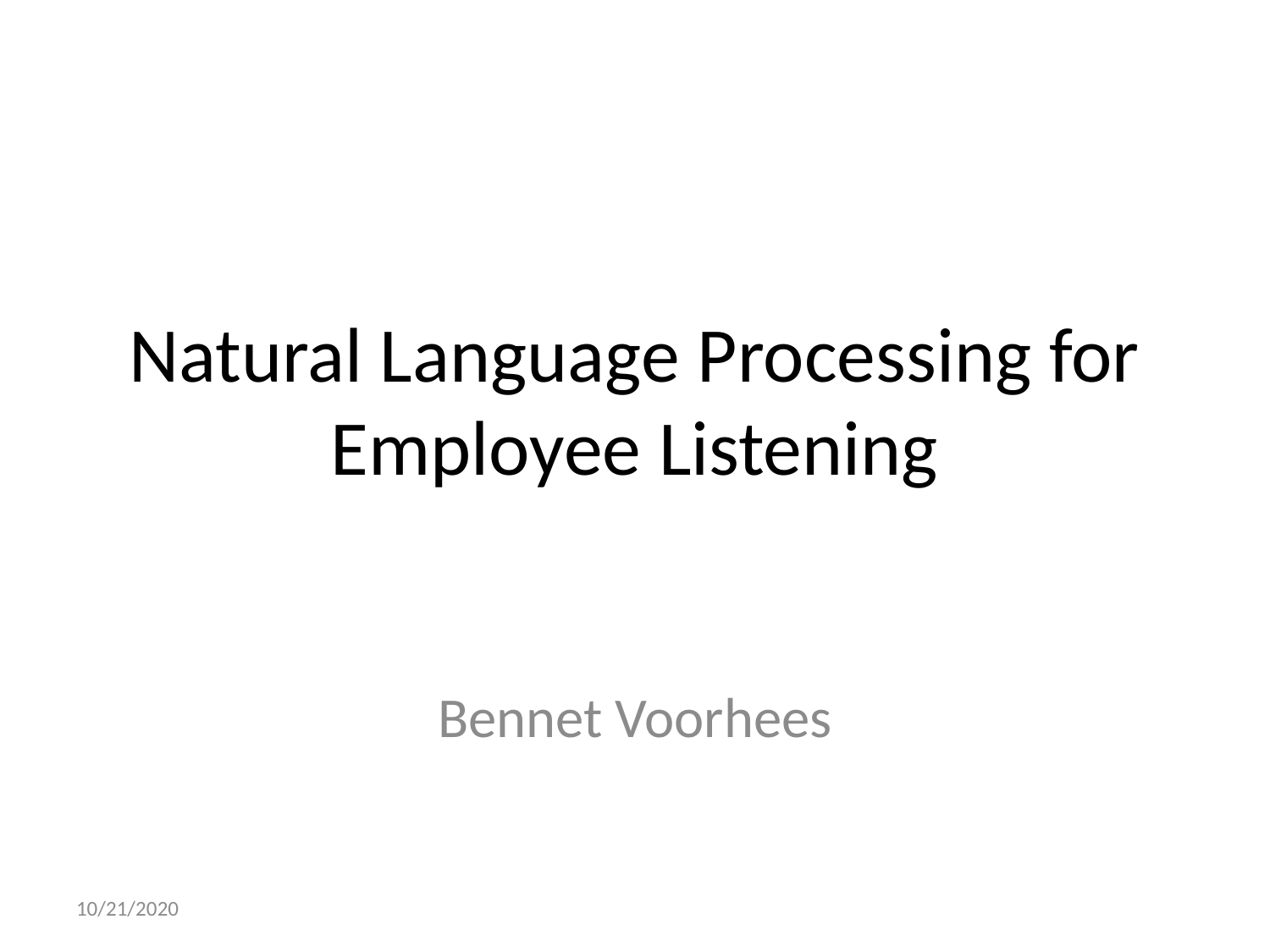

# Natural Language Processing for Employee Listening
Bennet Voorhees
10/21/2020